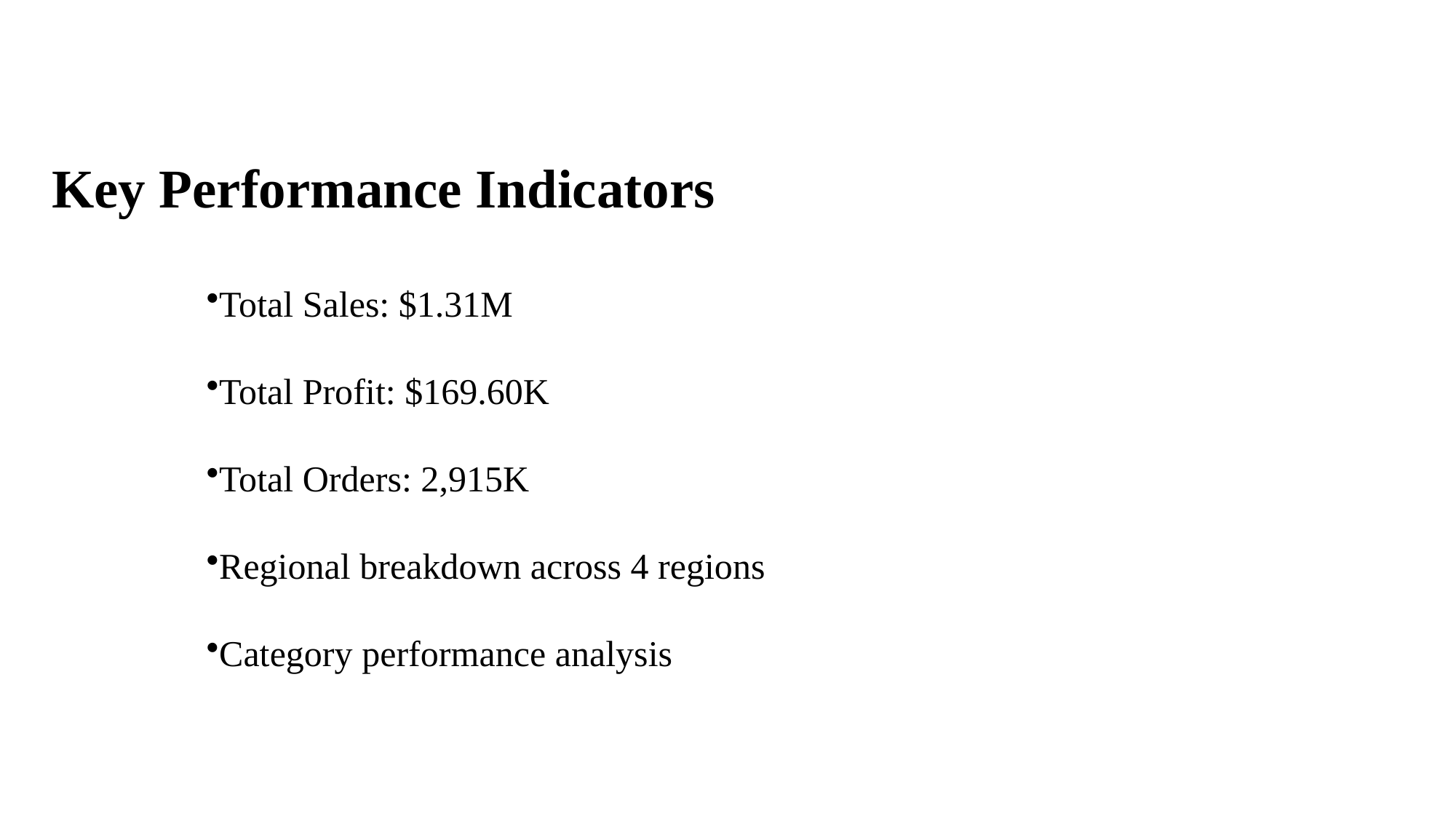

Key Performance Indicators

Total Sales: $1.31M

Total Profit: $169.60K

Total Orders: 2,915K

Regional breakdown across 4 regions

Category performance analysis